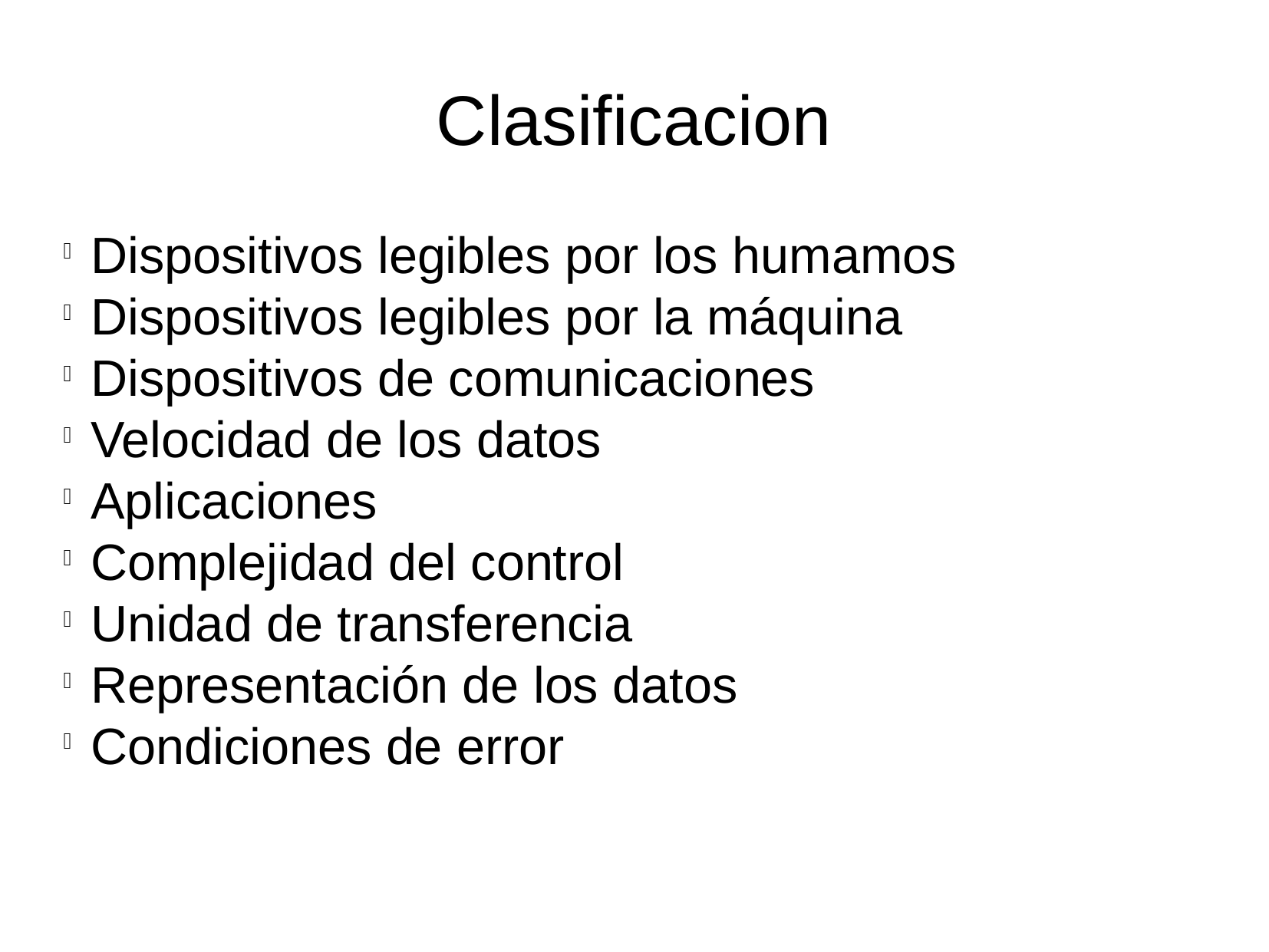

Clasificacion
Dispositivos legibles por los humamos
Dispositivos legibles por la máquina
Dispositivos de comunicaciones
Velocidad de los datos
Aplicaciones
Complejidad del control
Unidad de transferencia
Representación de los datos
Condiciones de error